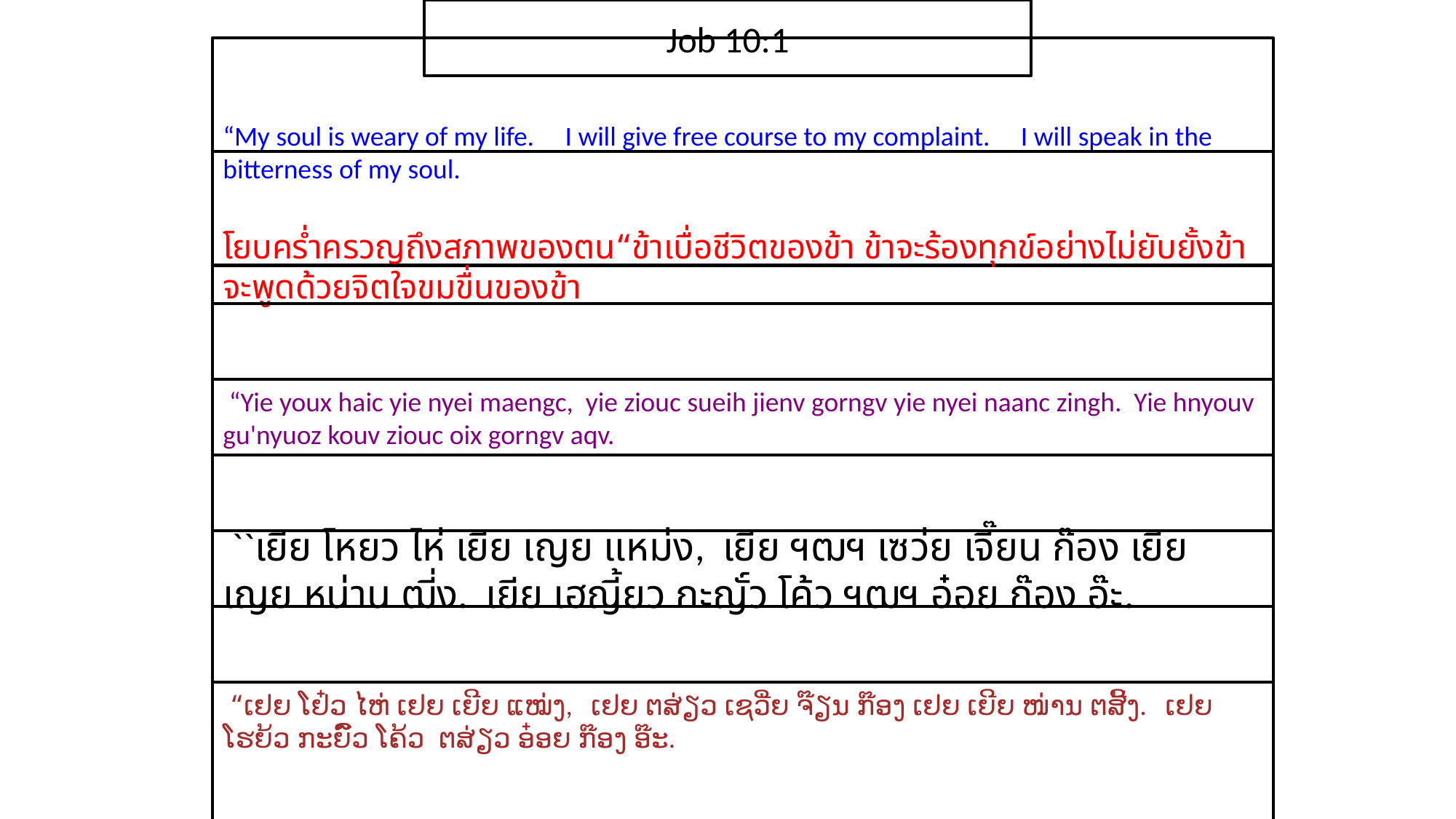

Job 10:1
“My soul is weary of my life.     I will give free course to my complaint.     I will speak in the bitterness of my soul.
โยบ​คร่ำ​ครวญ​ถึง​สภาพ​ของ​ตน“ข้า​เบื่อ​ชีวิต​ของ​ข้า ข้า​จะ​ร้อง​ทุกข์​อย่าง​ไม่​ยับยั้งข้า​จะ​พูด​ด้วย​จิตใจ​ขม​ขื่น​ของ​ข้า
 “Yie youx haic yie nyei maengc,  yie ziouc sueih jienv gorngv yie nyei naanc zingh.  Yie hnyouv gu'nyuoz kouv ziouc oix gorngv aqv.
 ``เยีย โหยว ไห่ เยีย เญย แหม่ง,  เยีย ฯฒฯ เซว่ย เจี๊ยน ก๊อง เยีย เญย หน่าน ฒี่ง.  เยีย เฮญี้ยว กะญั์ว โค้ว ฯฒฯ อ๋อย ก๊อง อ๊ะ.
 “ເຢຍ ໂຢ໋ວ ໄຫ່ ເຢຍ ເຍີຍ ແໝ່ງ,   ເຢຍ ຕສ່ຽວ ເຊວີ່ຍ ຈ໊ຽນ ກ໊ອງ ເຢຍ ເຍີຍ ໜ່ານ ຕສີ້ງ.   ເຢຍ ໂຮຍ້ວ ກະຍົ໌ວ ໂຄ້ວ  ຕສ່ຽວ ອ໋ອຍ ກ໊ອງ ອ໊ະ.